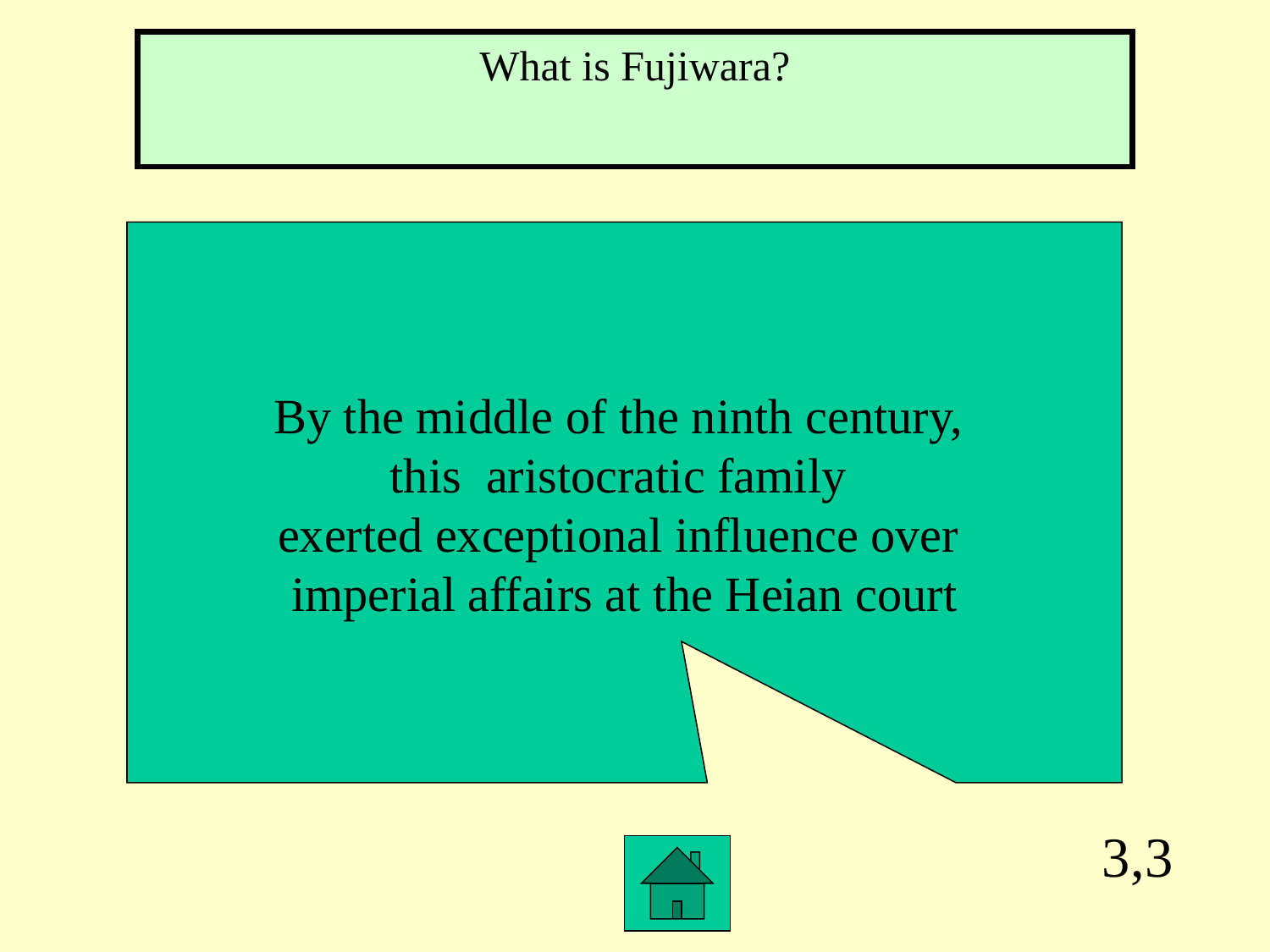

What is Fujiwara?

By the middle of the ninth century,
this  aristocratic family
exerted exceptional influence over
imperial affairs at the Heian court
3,3